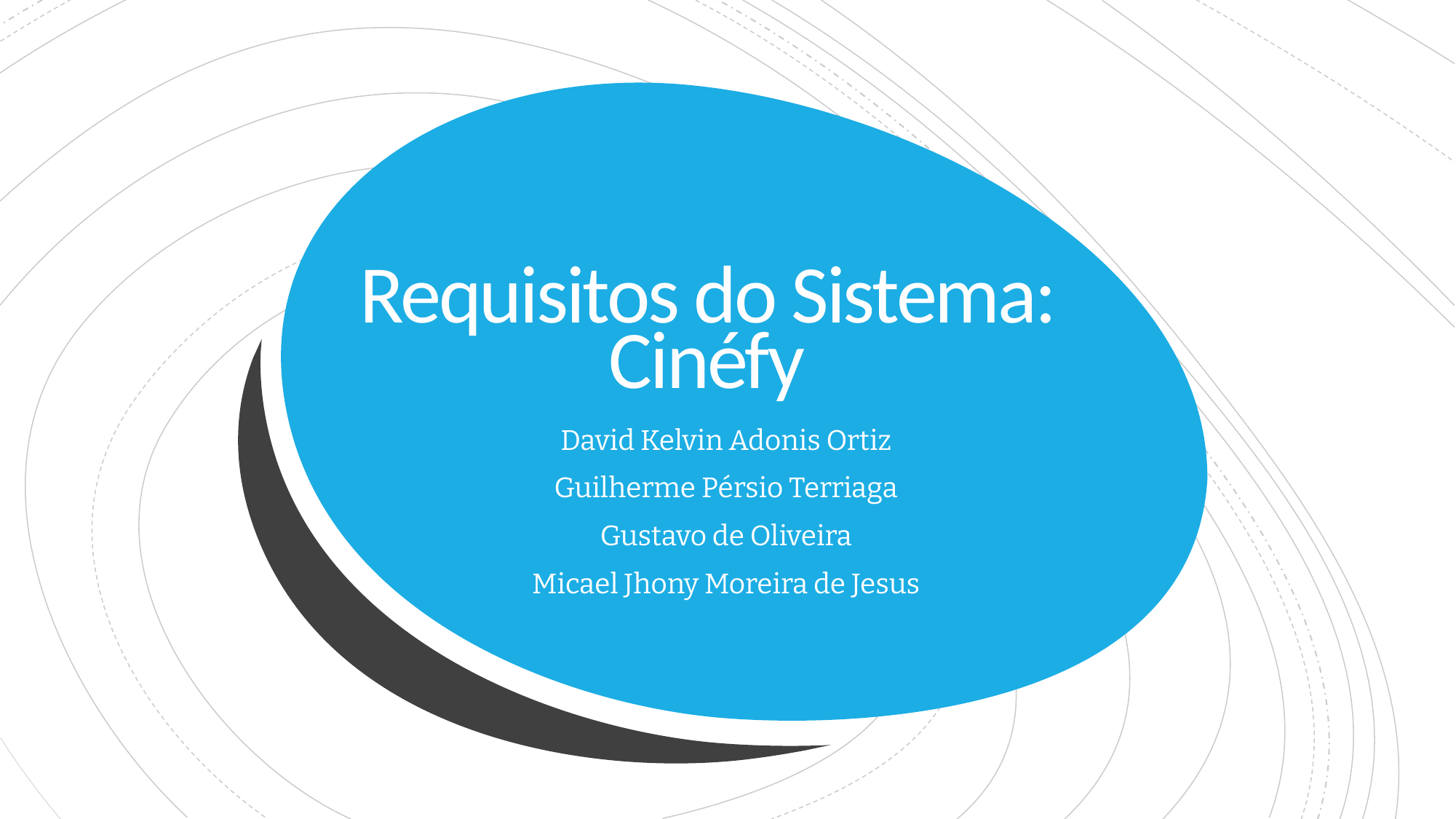

Requisitos do Sistema: Cinéfy

David Kelvin Adonis Ortiz
Guilherme Pérsio Terriaga
Gustavo de Oliveira
Micael Jhony Moreira de Jesus